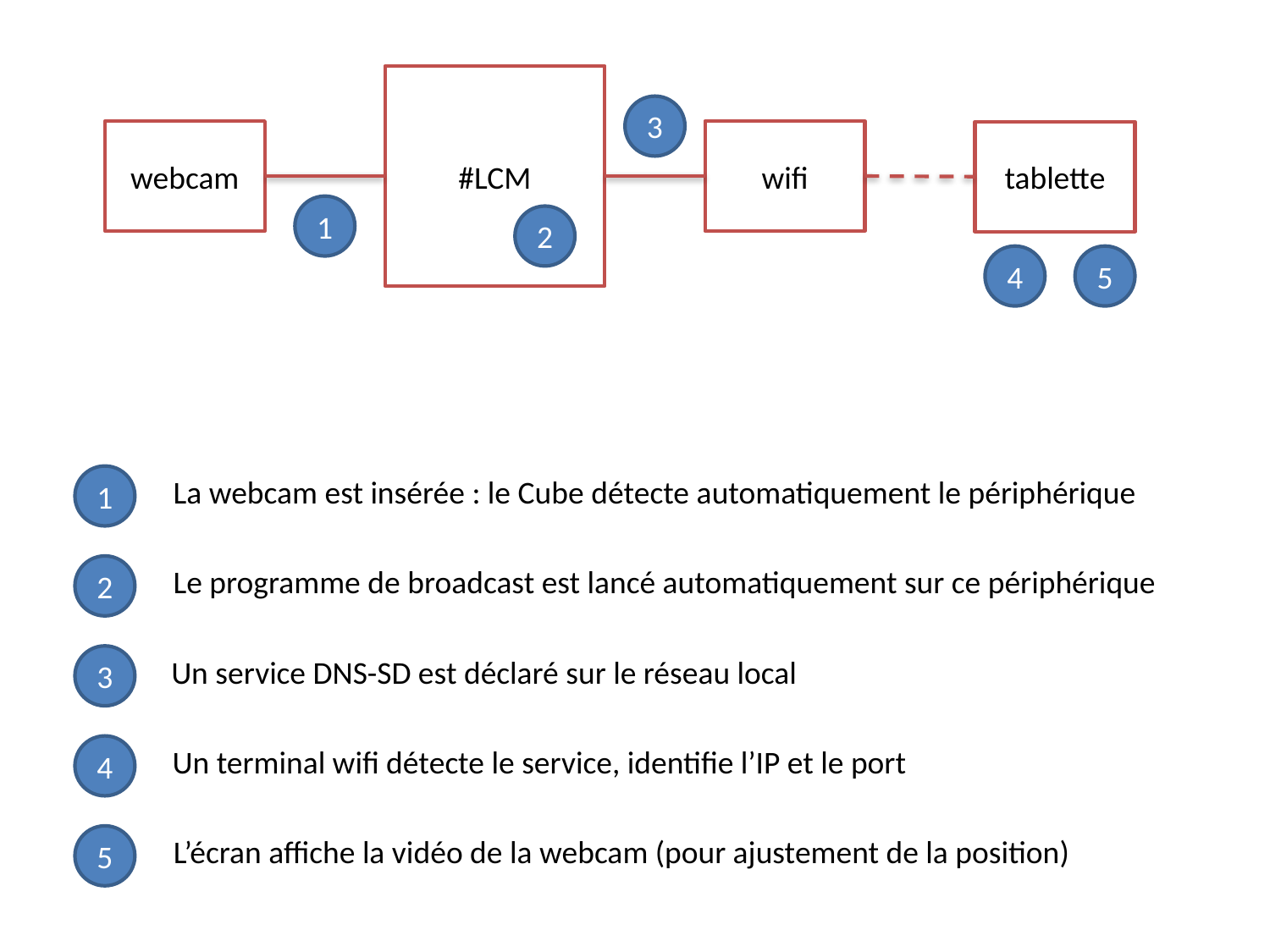

#LCM
3
webcam
wifi
tablette
1
2
4
5
1
La webcam est insérée : le Cube détecte automatiquement le périphérique
2
Le programme de broadcast est lancé automatiquement sur ce périphérique
3
Un service DNS-SD est déclaré sur le réseau local
4
Un terminal wifi détecte le service, identifie l’IP et le port

5
L’écran affiche la vidéo de la webcam (pour ajustement de la position)